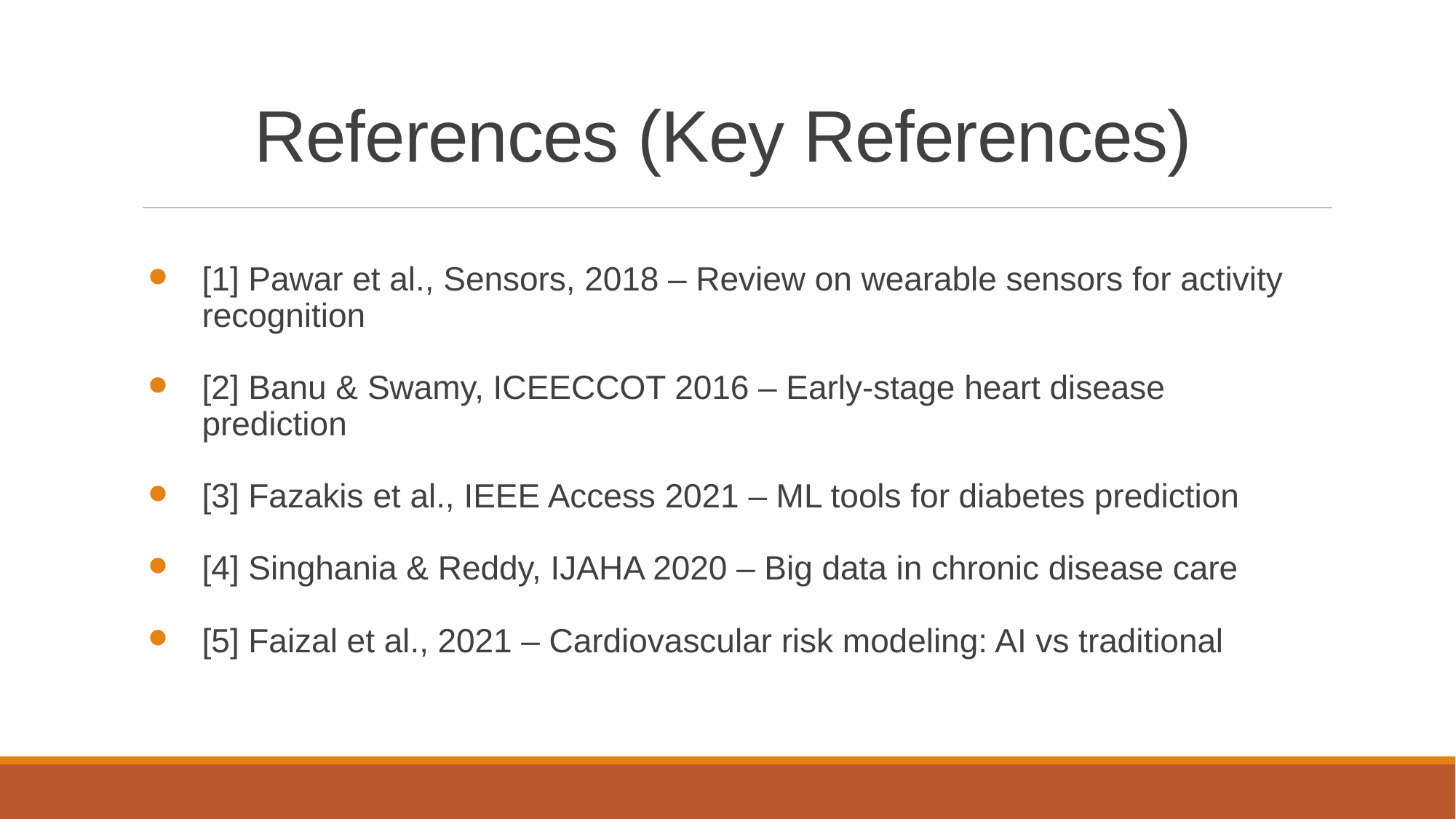

# References (Key References)
[1] Pawar et al., Sensors, 2018 – Review on wearable sensors for activity recognition

[2] Banu & Swamy, ICEECCOT 2016 – Early-stage heart disease prediction

[3] Fazakis et al., IEEE Access 2021 – ML tools for diabetes prediction

[4] Singhania & Reddy, IJAHA 2020 – Big data in chronic disease care

[5] Faizal et al., 2021 – Cardiovascular risk modeling: AI vs traditional